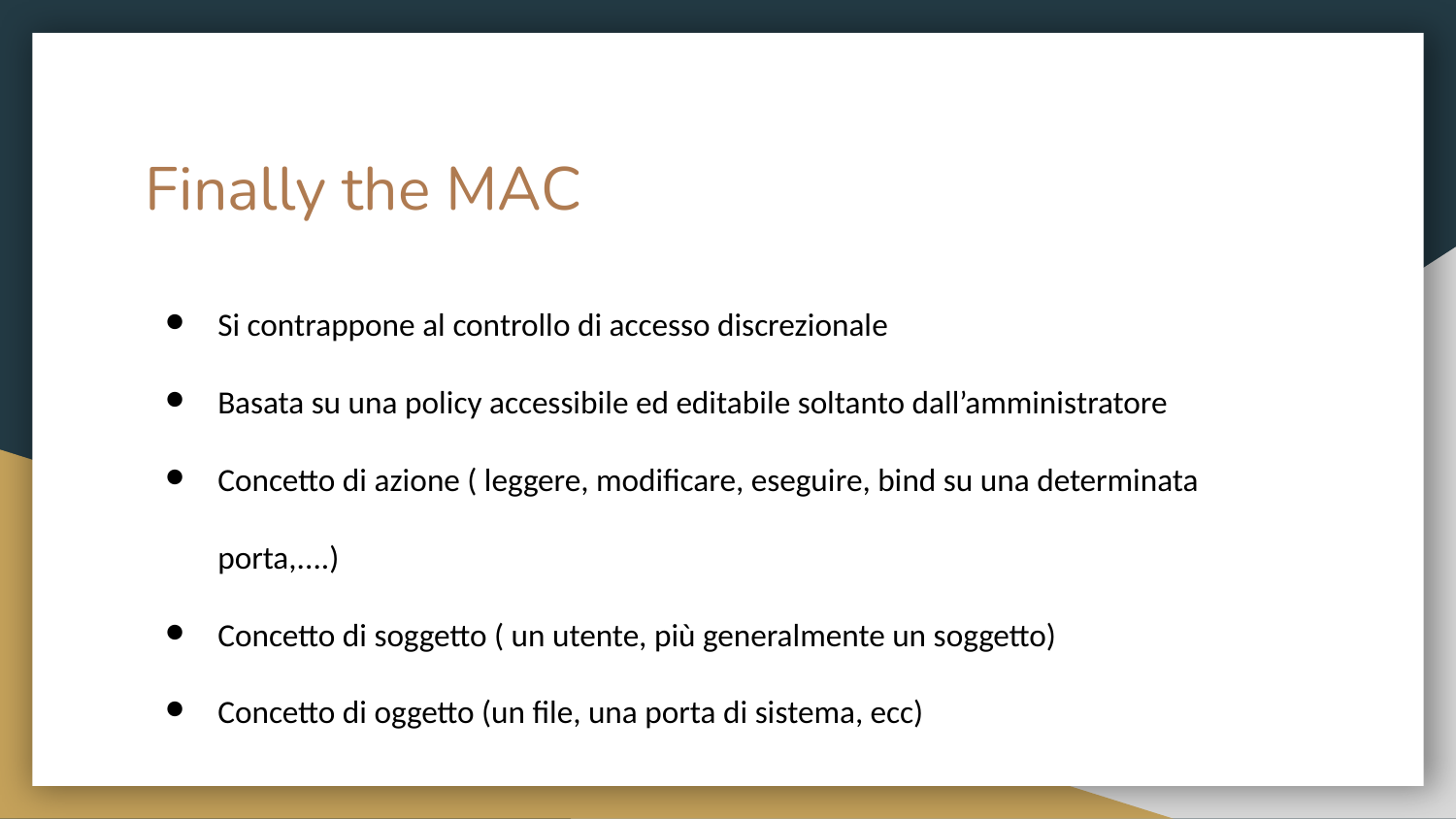

# Finally the MAC
Si contrappone al controllo di accesso discrezionale
Basata su una policy accessibile ed editabile soltanto dall’amministratore
Concetto di azione ( leggere, modificare, eseguire, bind su una determinata porta,....)
Concetto di soggetto ( un utente, più generalmente un soggetto)
Concetto di oggetto (un file, una porta di sistema, ecc)